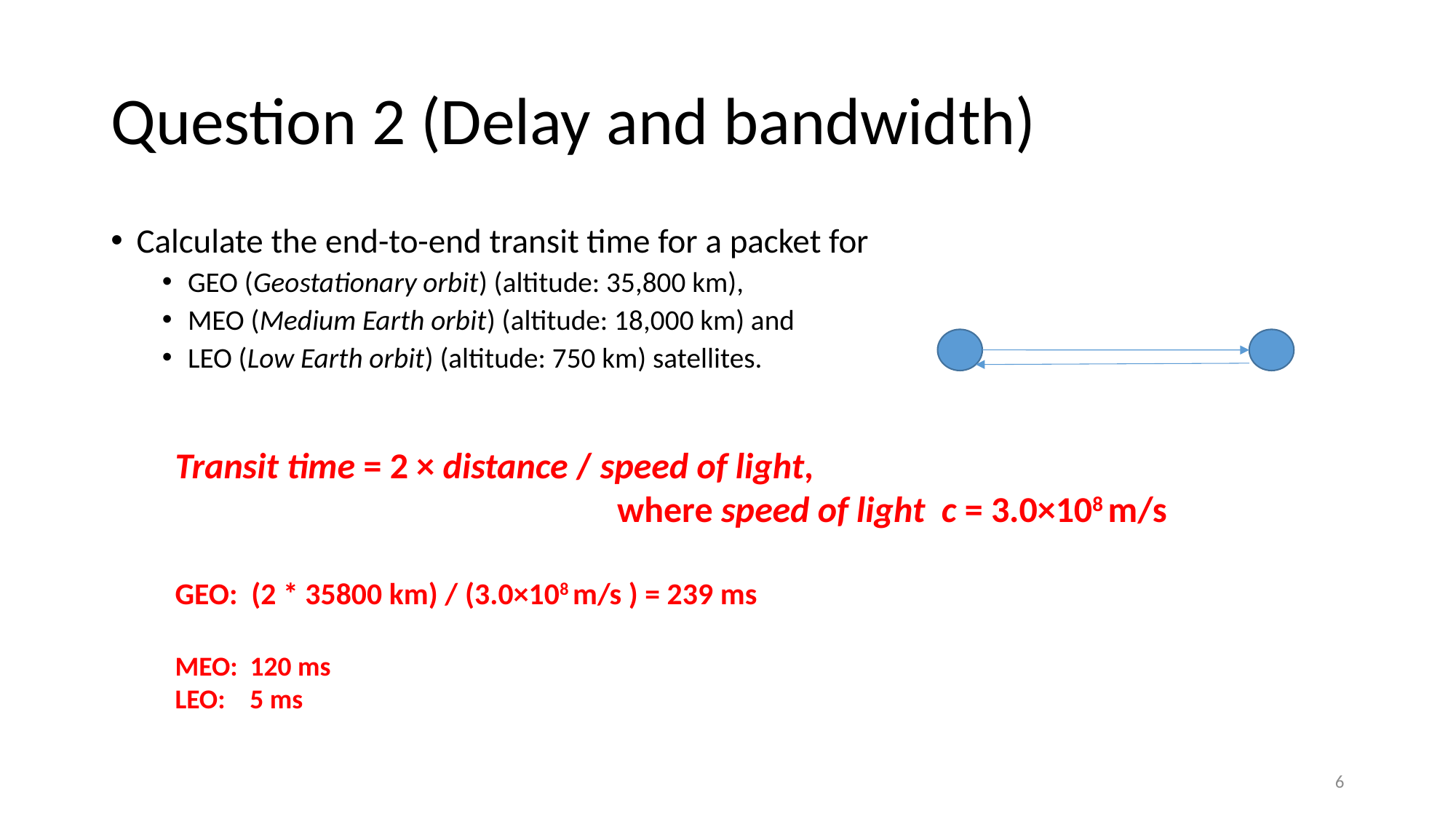

# Question 2 (Delay and bandwidth)
Calculate the end-to-end transit time for a packet for
GEO (Geostationary orbit) (altitude: 35,800 km),
MEO (Medium Earth orbit) (altitude: 18,000 km) and
LEO (Low Earth orbit) (altitude: 750 km) satellites.

Transit time = 2 × distance / speed of light,
                                                      where speed of light  c = 3.0×108 m/s
GEO:  (2 * 35800 km) / (3.0×108 m/s ) = 239 ms
MEO:  120 ms
LEO:    5 ms

6